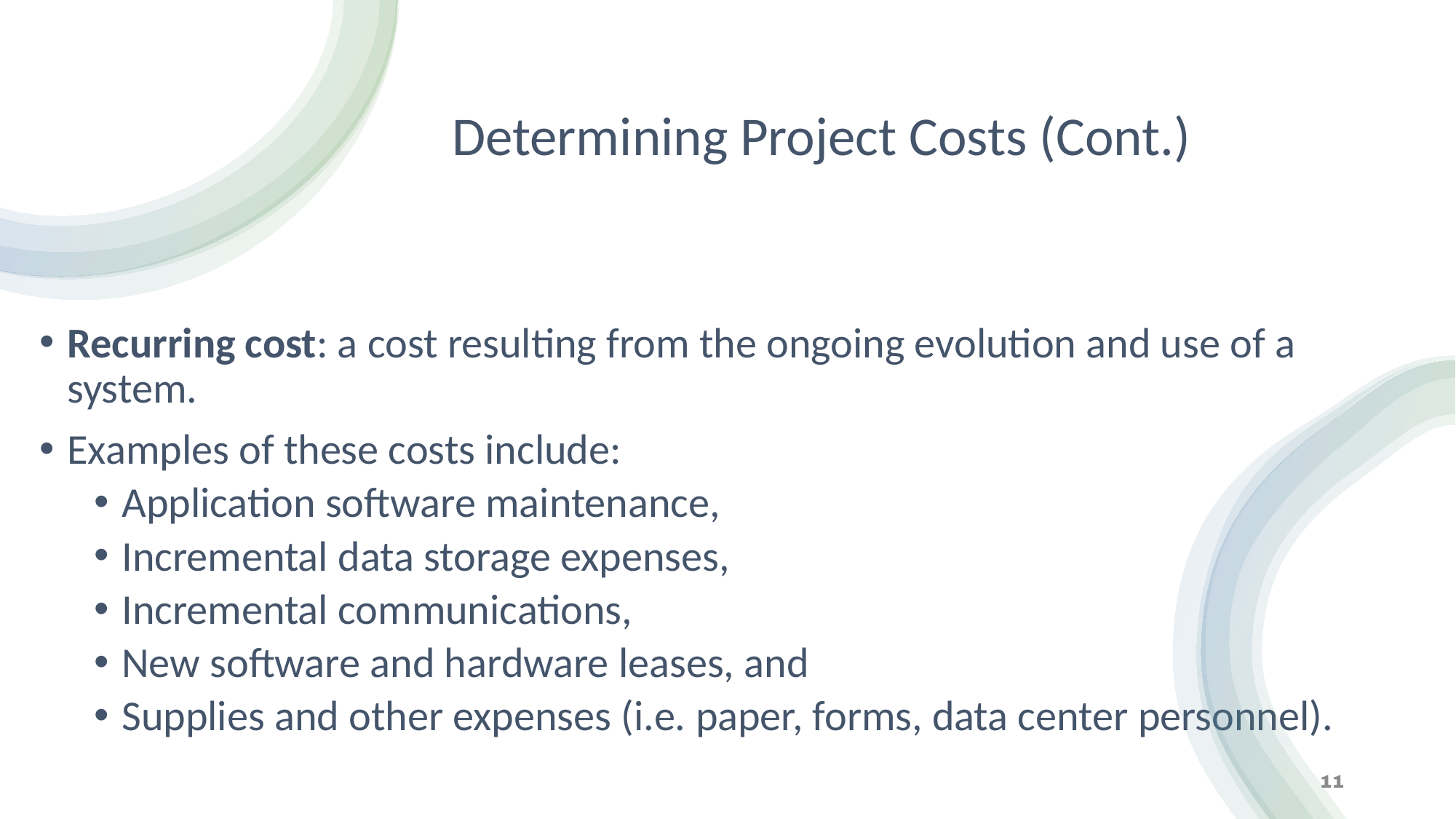

# Determining Project Costs (Cont.)
Recurring cost: a cost resulting from the ongoing evolution and use of a system.
Examples of these costs include:
Application software maintenance,
Incremental data storage expenses,
Incremental communications,
New software and hardware leases, and
Supplies and other expenses (i.e. paper, forms, data center personnel).

Eng. Ashraf Alsmadi
11